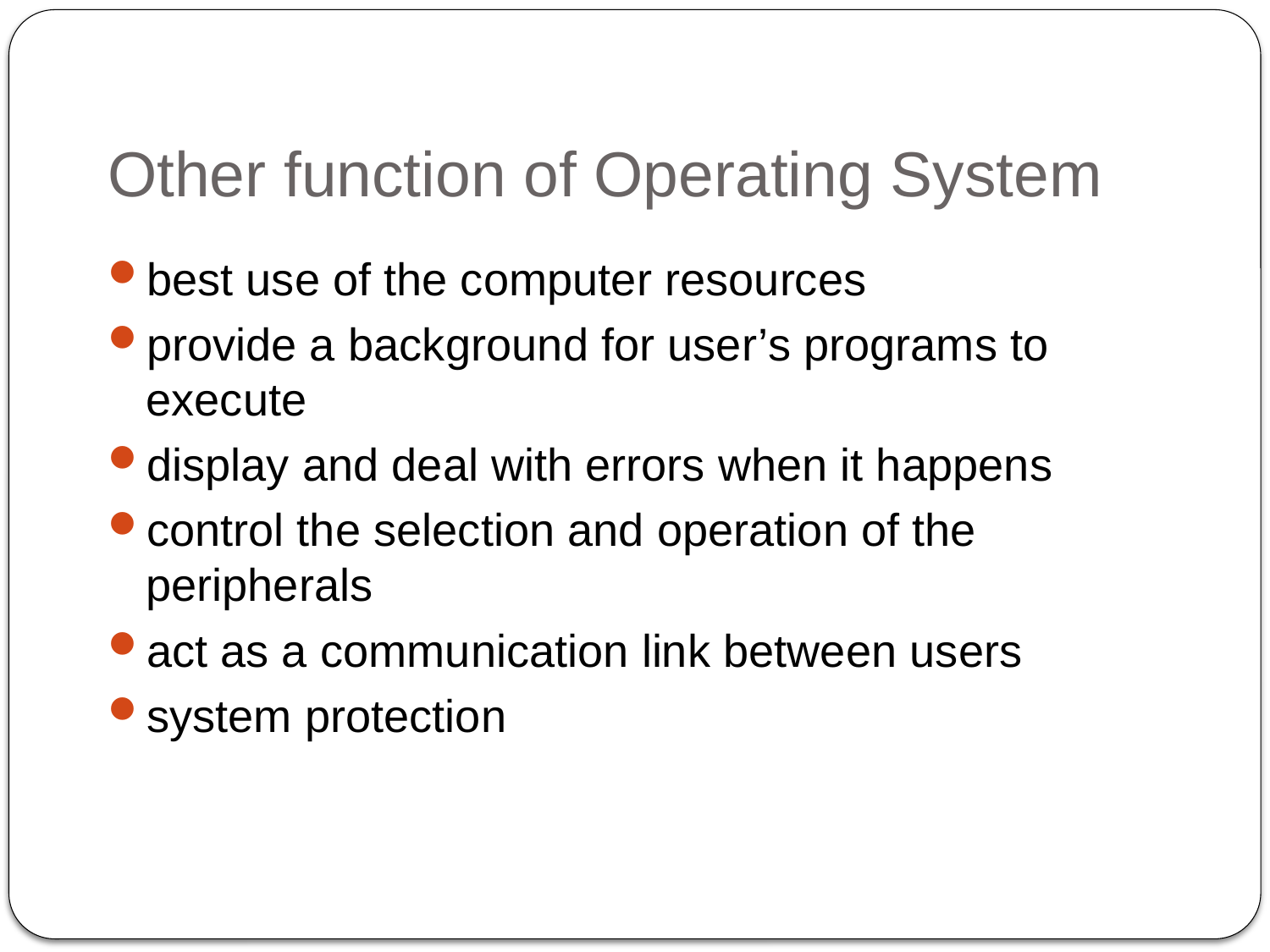

# Other function of Operating System
best use of the computer resources
provide a background for user’s programs to execute
display and deal with errors when it happens
control the selection and operation of the peripherals
act as a communication link between users
system protection